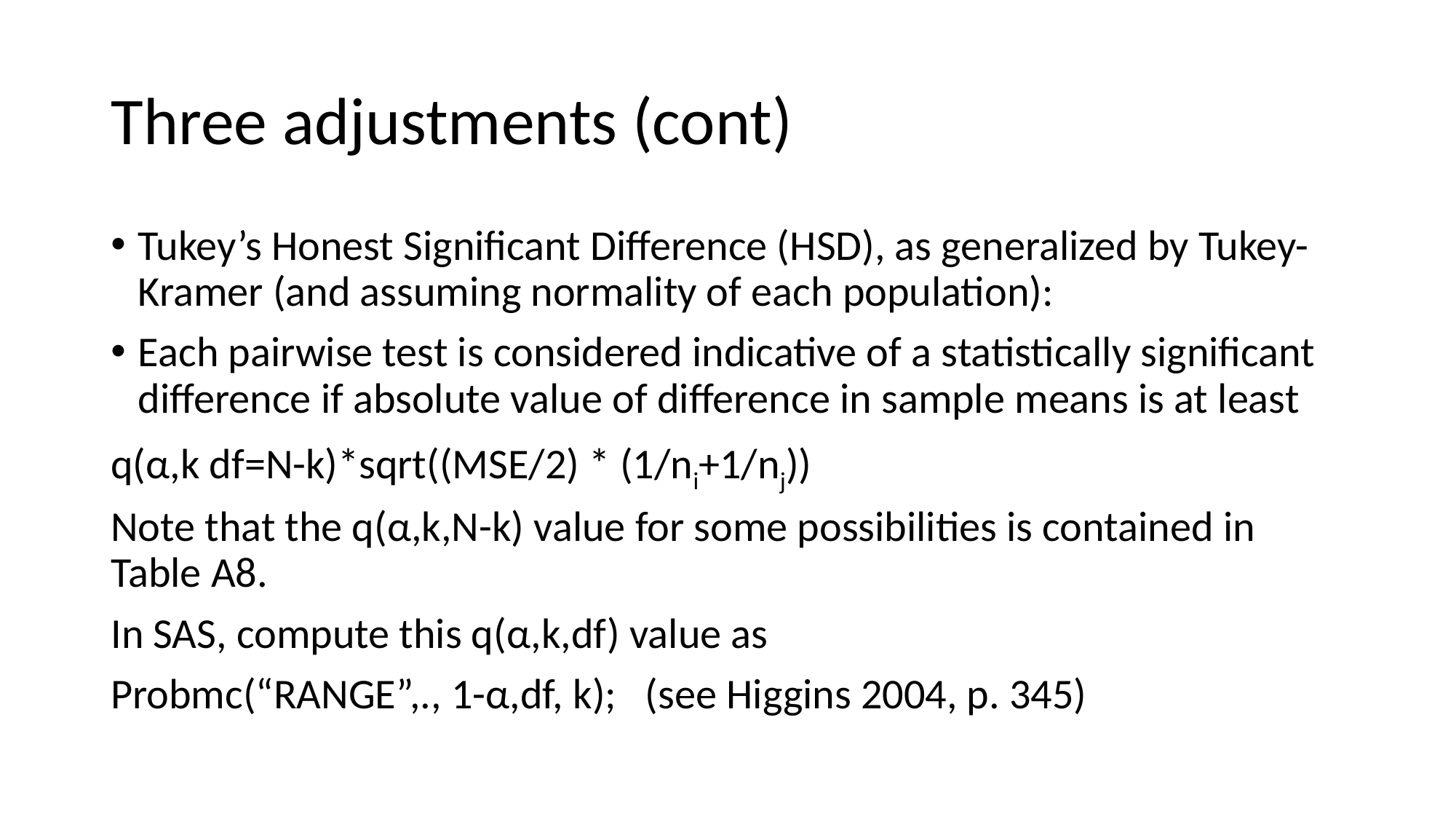

# Three adjustments (cont)
Tukey’s Honest Significant Difference (HSD), as generalized by Tukey-Kramer (and assuming normality of each population):
Each pairwise test is considered indicative of a statistically significant difference if absolute value of difference in sample means is at least
q(α,k df=N-k)*sqrt((MSE/2) * (1/ni+1/nj))
Note that the q(α,k,N-k) value for some possibilities is contained in Table A8.
In SAS, compute this q(α,k,df) value as
Probmc(“RANGE”,., 1-α,df, k);   (see Higgins 2004, p. 345)